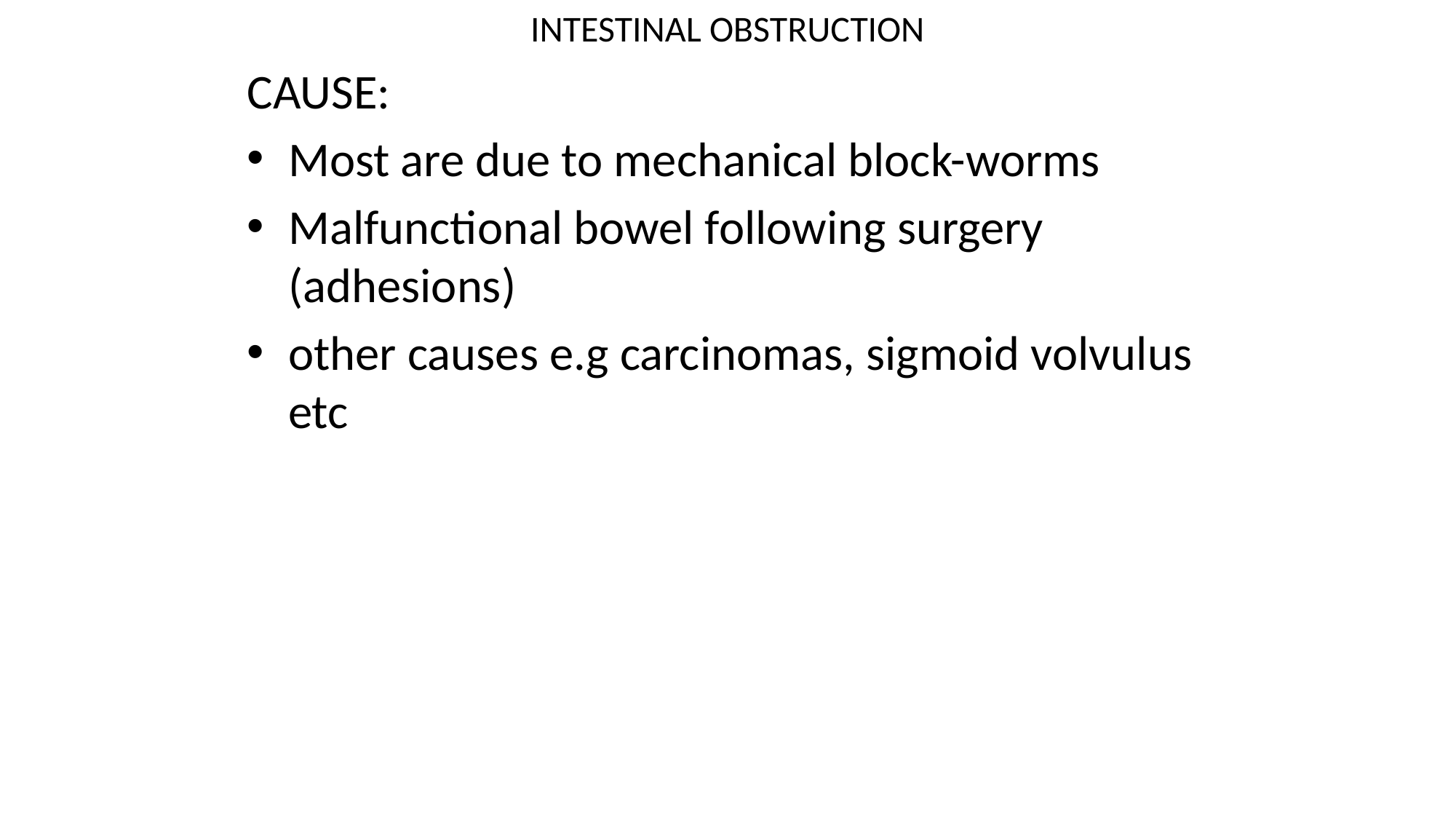

# INTESTINAL OBSTRUCTION
CAUSE:
Most are due to mechanical block-worms
Malfunctional bowel following surgery  (adhesions)
other causes e.g carcinomas, sigmoid volvulus  etc